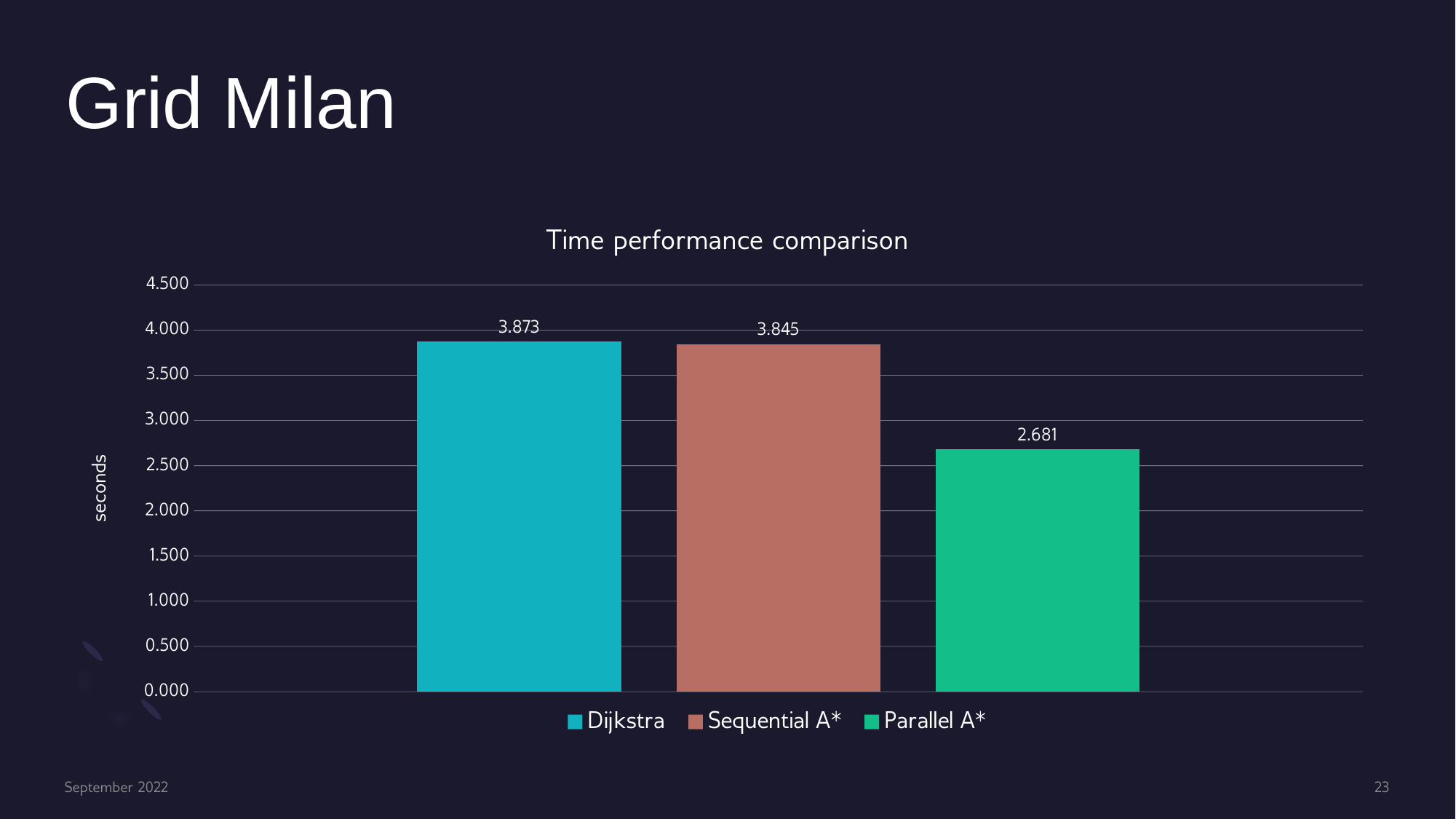

# Grid Milan

### Chart: Time performance comparison

| Category | Dijkstra | Sequential A* | Parallel A* |
|---|---|---|---|
| grid Milan | 3.873 | 3.845 | 2.681 |
September 2022
23